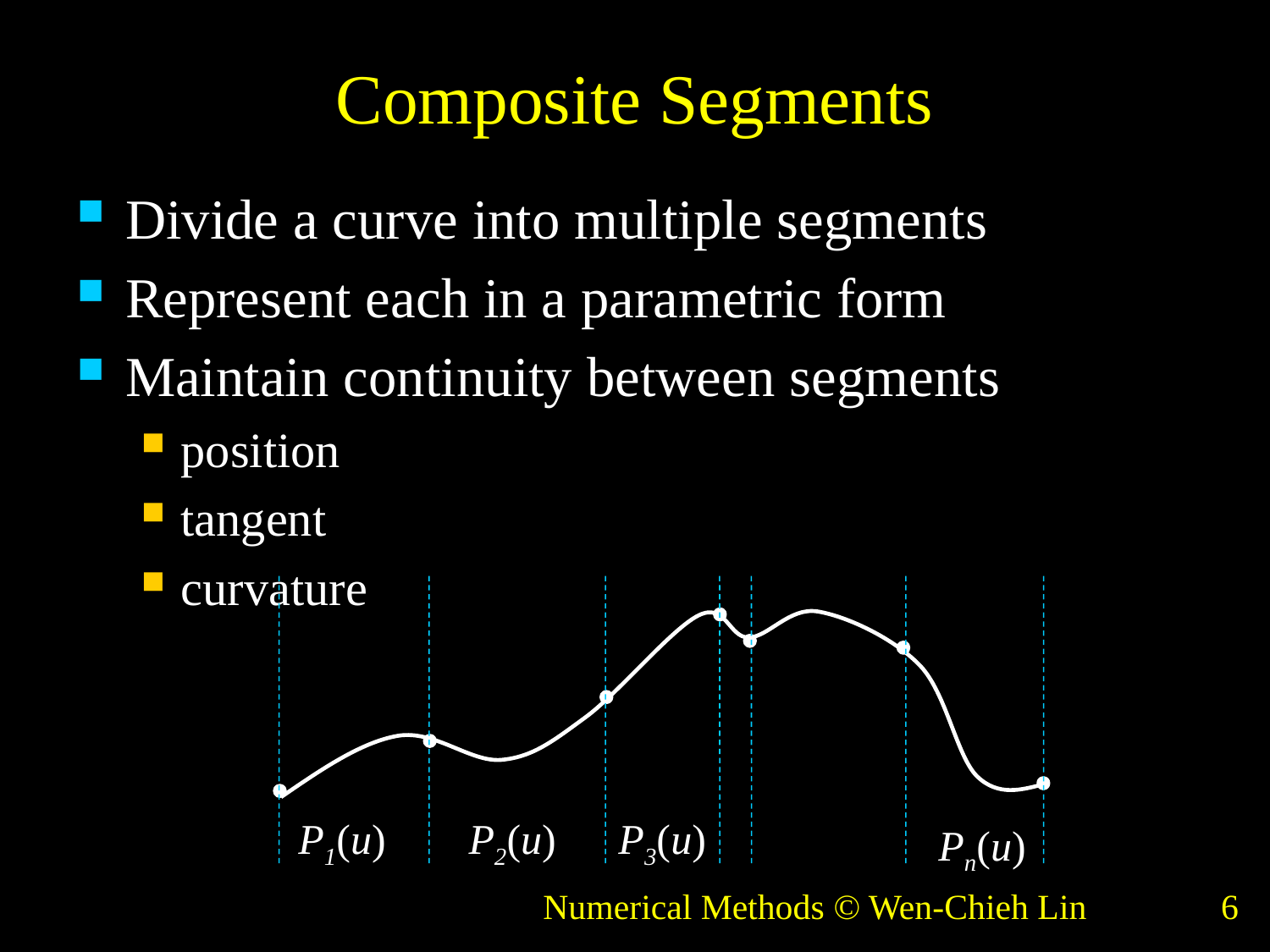

# Composite Segments
Divide a curve into multiple segments
Represent each in a parametric form
Maintain continuity between segments
position
tangent
curvature

P1(u)
P2(u)
P3(u)
Pn(u)
Numerical Methods © Wen-Chieh Lin
6